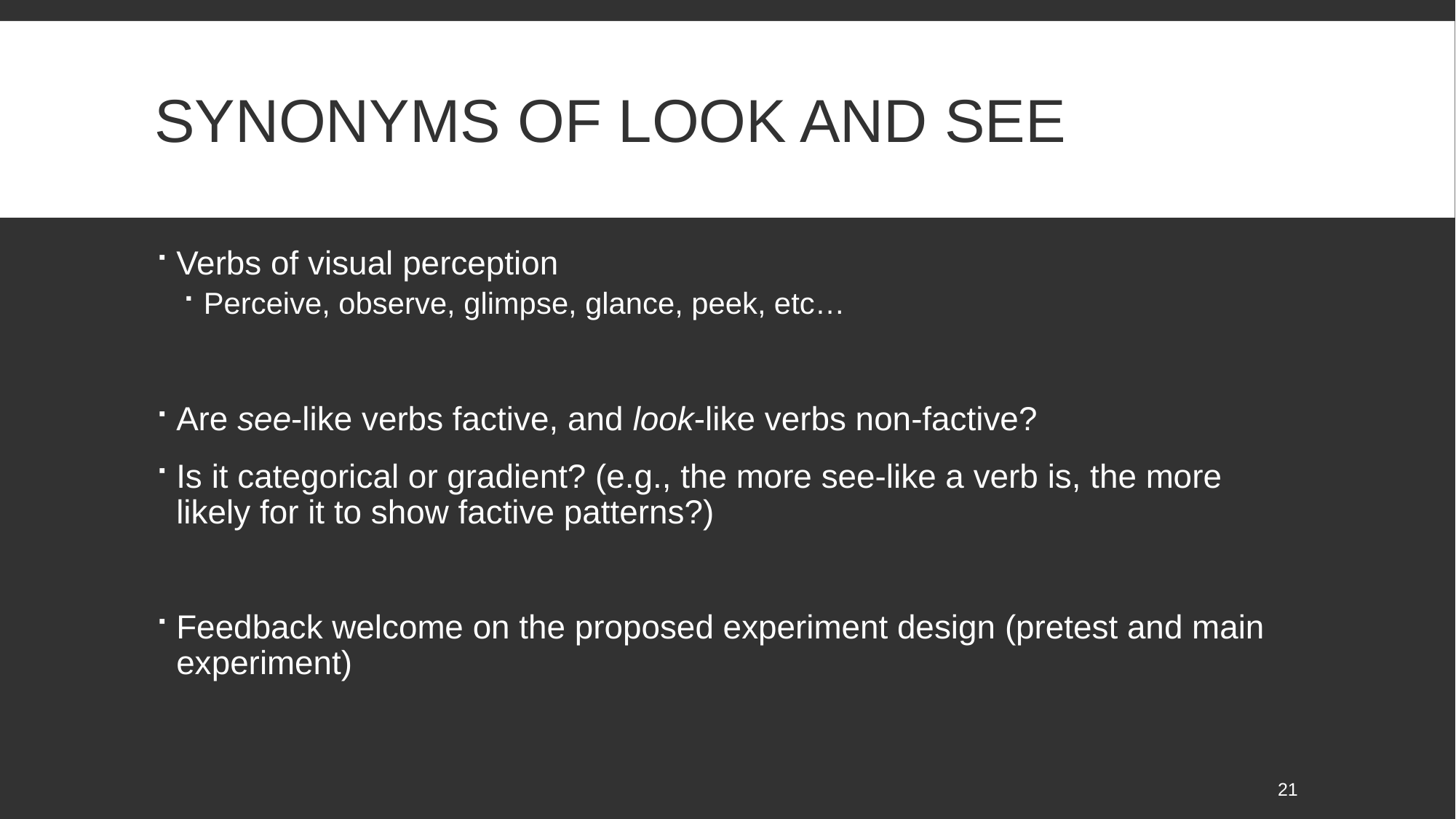

# Synonyms of Look and See
Verbs of visual perception
Perceive, observe, glimpse, glance, peek, etc…

Are see-like verbs factive, and look-like verbs non-factive?
Is it categorical or gradient? (e.g., the more see-like a verb is, the more likely for it to show factive patterns?)

Feedback welcome on the proposed experiment design (pretest and main experiment)
21